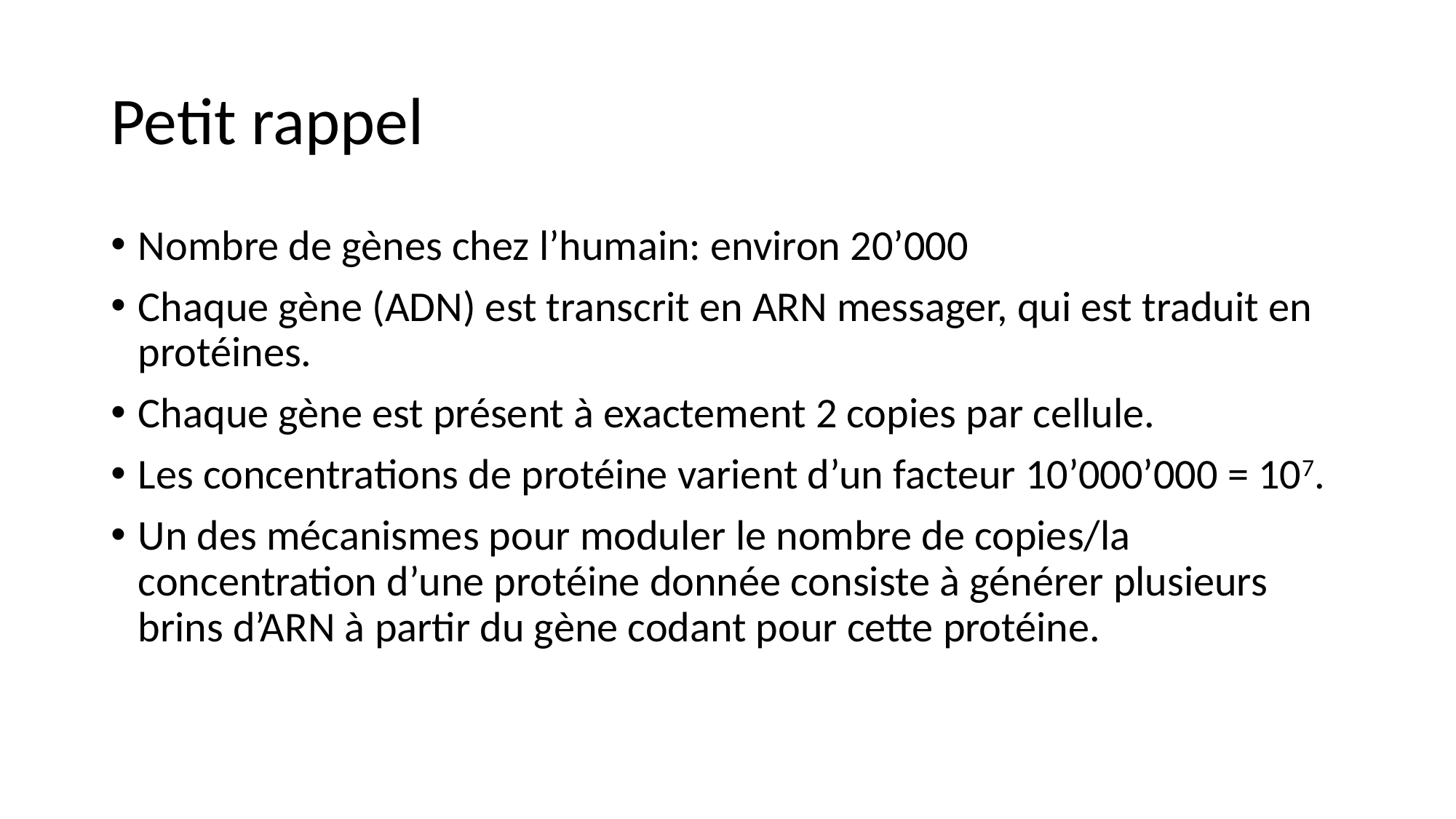

# Petit rappel
Nombre de gènes chez l’humain: environ 20’000
Chaque gène (ADN) est transcrit en ARN messager, qui est traduit en protéines.
Chaque gène est présent à exactement 2 copies par cellule.
Les concentrations de protéine varient d’un facteur 10’000’000 = 107.
Un des mécanismes pour moduler le nombre de copies/la concentration d’une protéine donnée consiste à générer plusieurs brins d’ARN à partir du gène codant pour cette protéine.